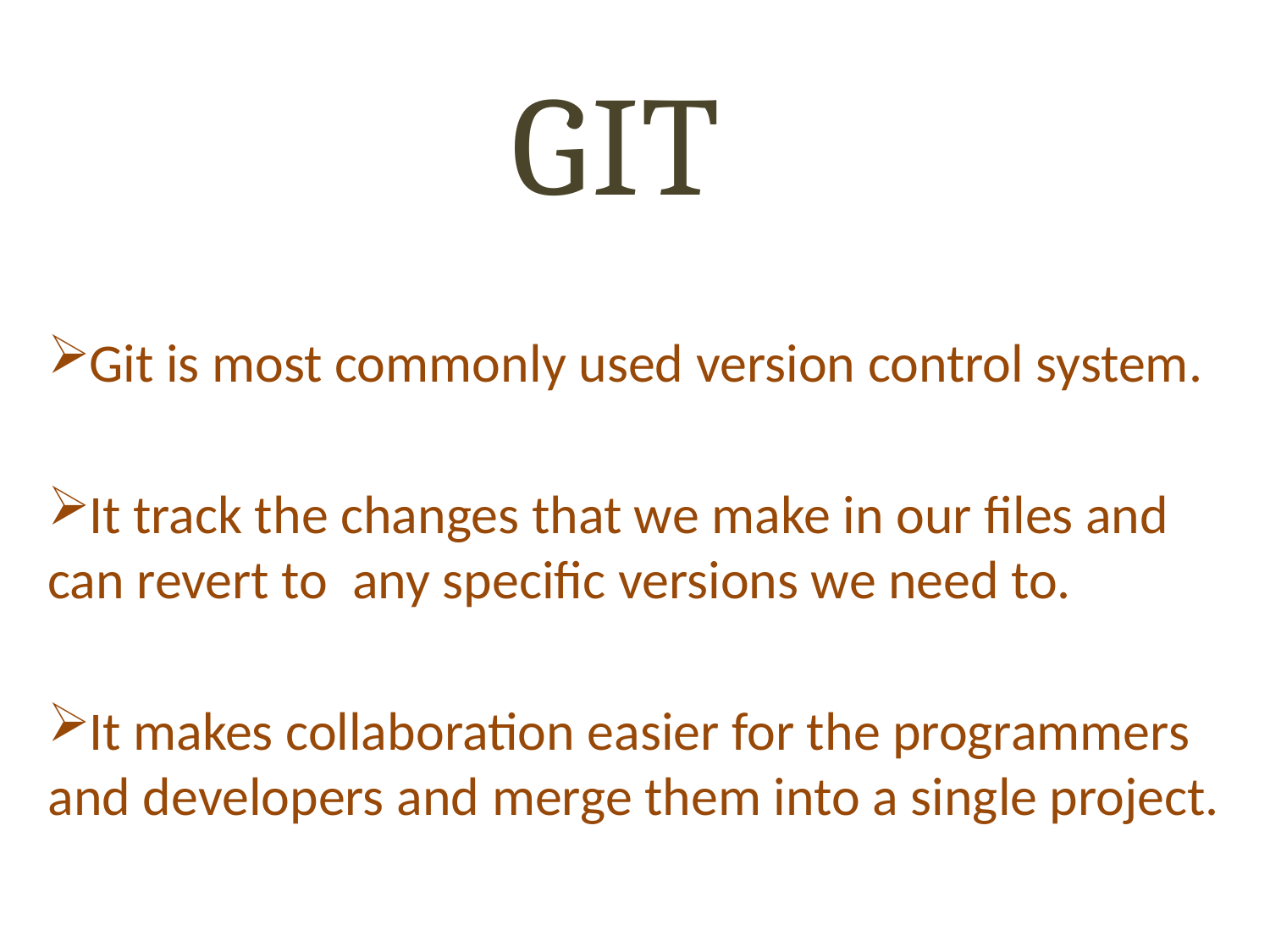

# GIT

Git is most commonly used version control system.

It track the changes that we make in our files and can revert to  any specific versions we need to.

It makes collaboration easier for the programmers and developers and merge them into a single project.